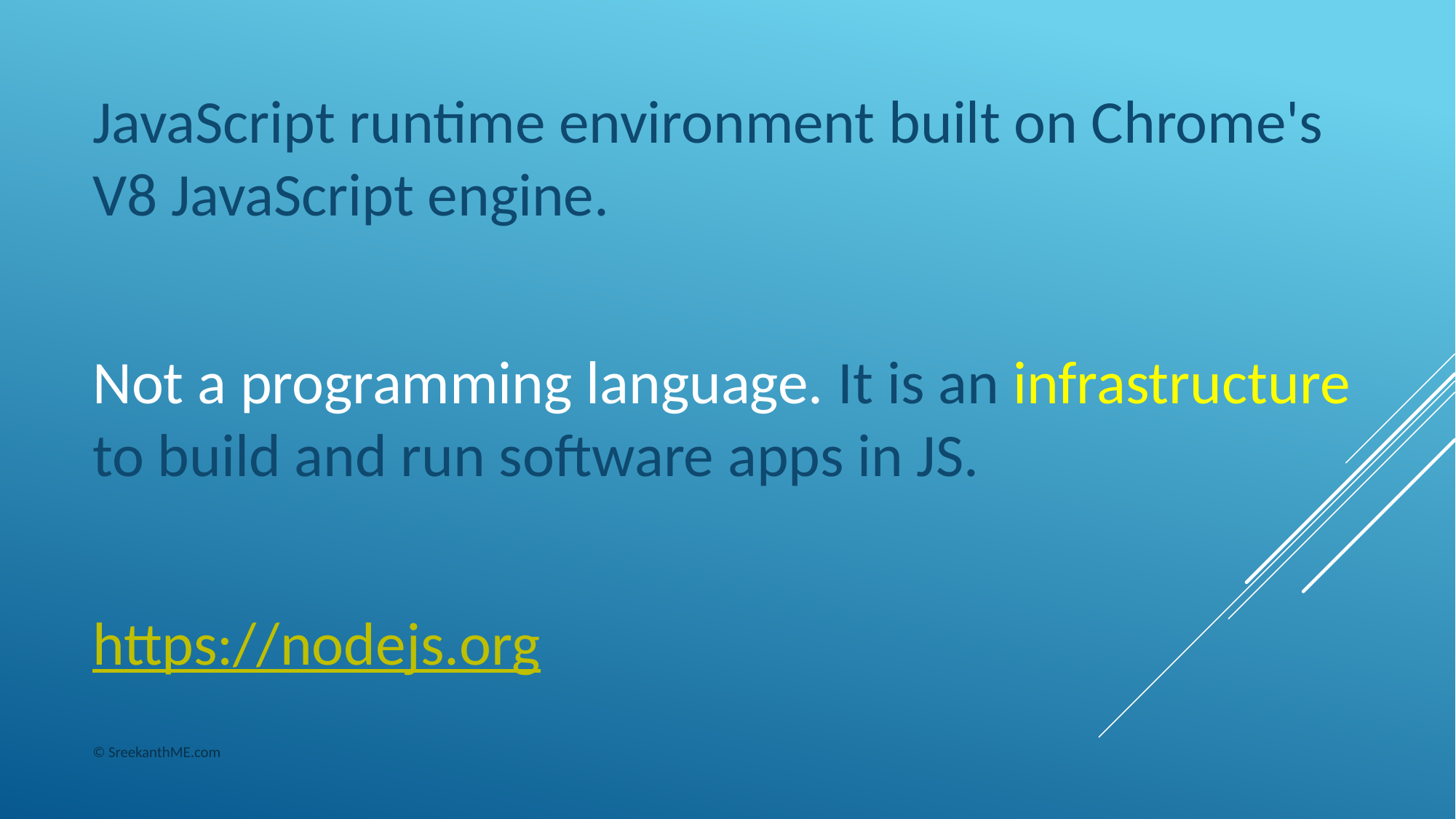

JavaScript runtime environment built on Chrome's V8 JavaScript engine.

Not a programming language. It is an infrastructure to build and run software apps in JS.

https://nodejs.org

© SreekanthME.com